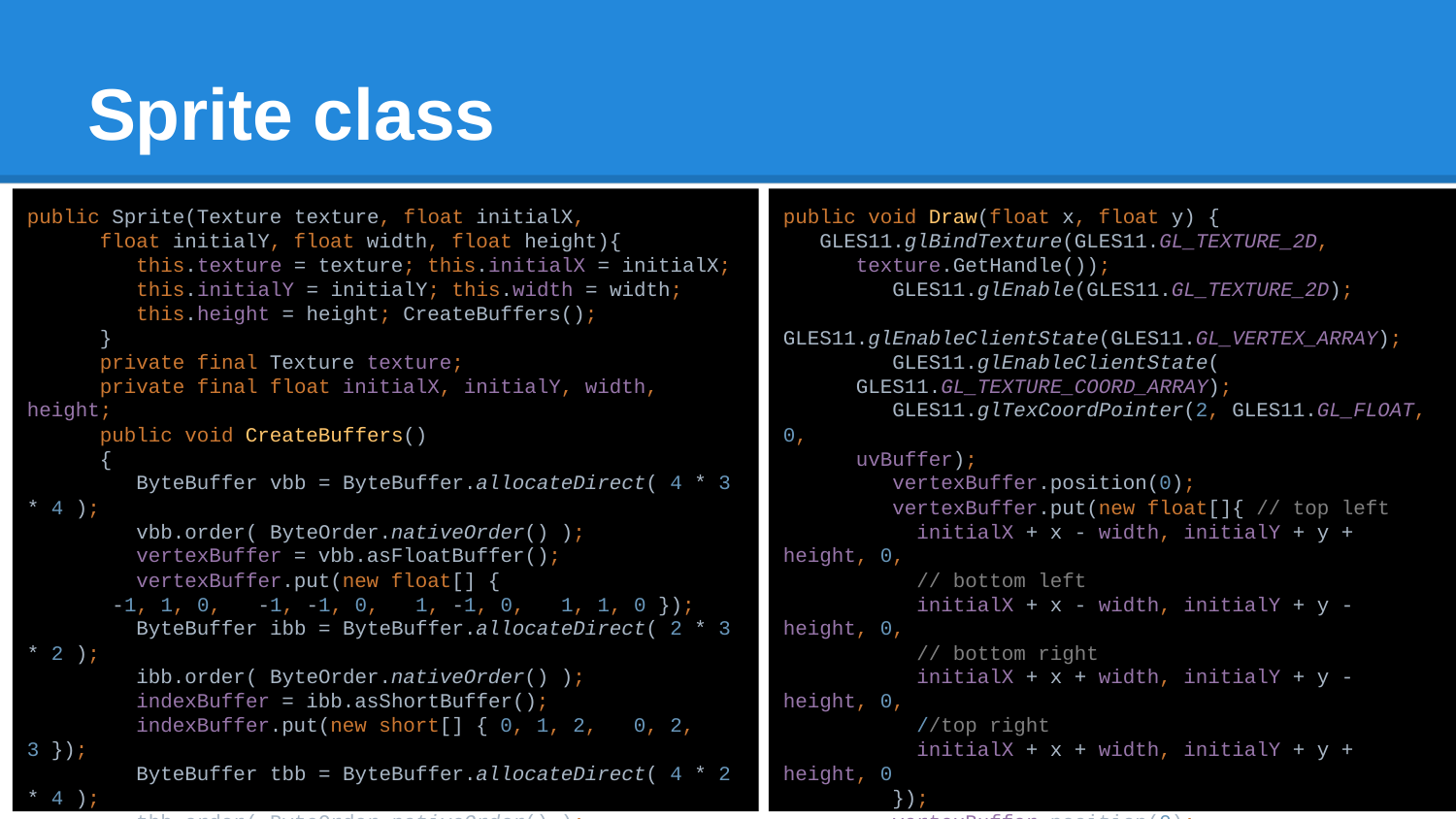

# Sprite class
public Sprite(Texture texture, float initialX,
float initialY, float width, float height){
   this.texture = texture; this.initialX = initialX;
   this.initialY = initialY; this.width = width;
   this.height = height; CreateBuffers();
}
private final Texture texture;
private final float initialX, initialY, width, height;
public void CreateBuffers()
{
   ByteBuffer vbb = ByteBuffer.allocateDirect( 4 * 3 * 4 );
   vbb.order( ByteOrder.nativeOrder() );
   vertexBuffer = vbb.asFloatBuffer();
   vertexBuffer.put(new float[] {
 -1, 1, 0,   -1, -1, 0,   1, -1, 0,   1, 1, 0 });
   ByteBuffer ibb = ByteBuffer.allocateDirect( 2 * 3 * 2 );
   ibb.order( ByteOrder.nativeOrder() );
   indexBuffer = ibb.asShortBuffer();
   indexBuffer.put(new short[] { 0, 1, 2,   0, 2, 3 });
   ByteBuffer tbb = ByteBuffer.allocateDirect( 4 * 2 * 4 );
   tbb.order( ByteOrder.nativeOrder() );
   uvBuffer = tbb.asFloatBuffer();
   uvBuffer.put(new float[] {
 0.0f, 0.0f,   0.0f, 1.0f,   1.0f, 1.0f,   1.0f, 0.0f });
}

public void Draw(float x, float y) {
   GLES11.glBindTexture(GLES11.GL_TEXTURE_2D,
texture.GetHandle());
   GLES11.glEnable(GLES11.GL_TEXTURE_2D);
   GLES11.glEnableClientState(GLES11.GL_VERTEX_ARRAY);
   GLES11.glEnableClientState(
GLES11.GL_TEXTURE_COORD_ARRAY);
   GLES11.glTexCoordPointer(2, GLES11.GL_FLOAT, 0,
uvBuffer);
   vertexBuffer.position(0);
   vertexBuffer.put(new float[]{ // top left
     initialX + x - width, initialY + y + height, 0,
     // bottom left
     initialX + x - width, initialY + y - height, 0,
     // bottom right
     initialX + x + width, initialY + y - height, 0,
     //top right
     initialX + x + width, initialY + y + height, 0
   });
   vertexBuffer.position(0);
   GLES11.glVertexPointer(3, GLES11.GL_FLOAT, 0,
vertexBuffer);
   GLES11.glDrawElements(GLES11.GL_TRIANGLES, 2 * 3,
GLES11.GL_UNSIGNED_SHORT, indexBuffer);
}